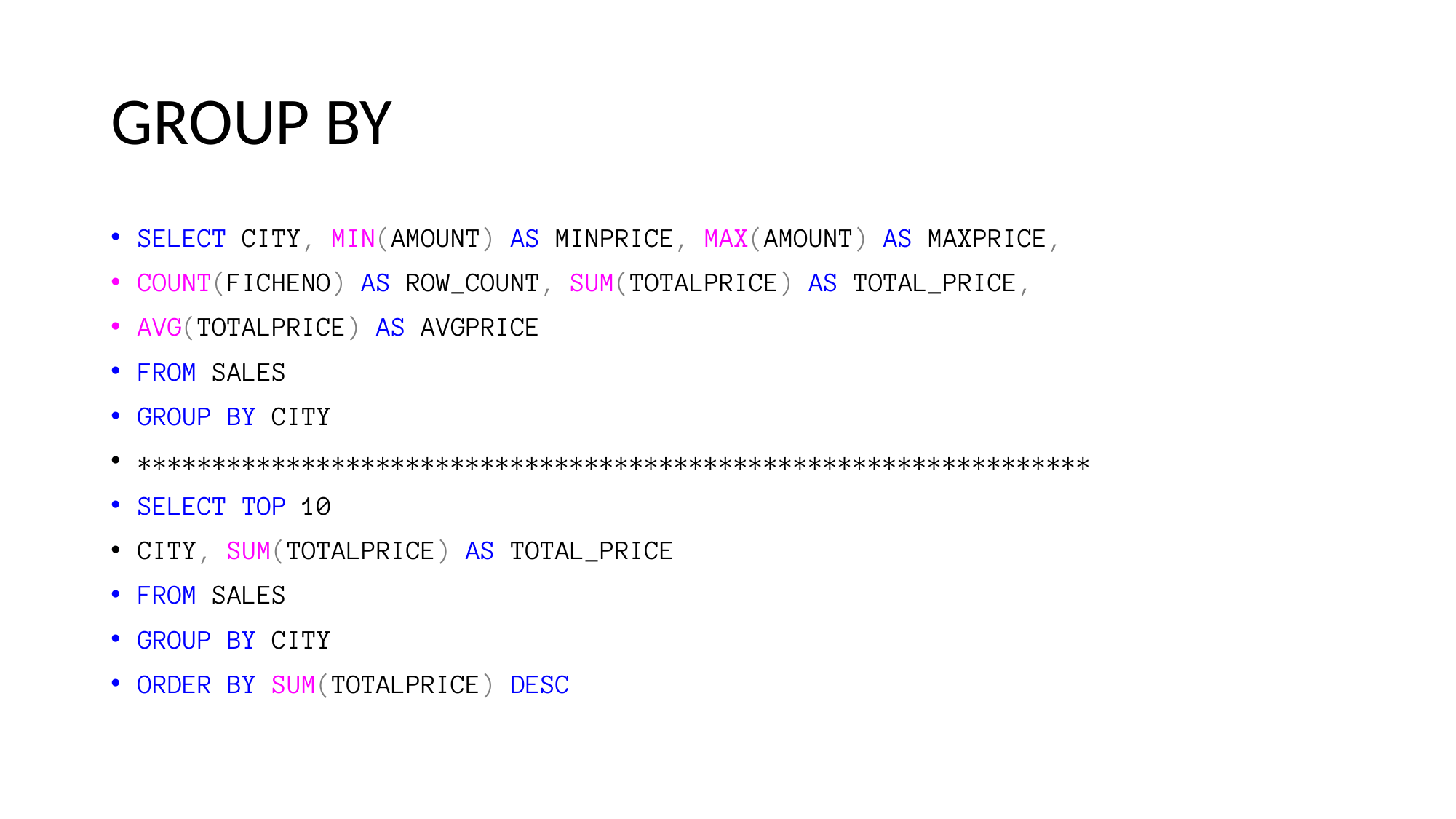

# GROUP BY
SELECT CITY, MIN(AMOUNT) AS MINPRICE, MAX(AMOUNT) AS MAXPRICE,
COUNT(FICHENO) AS ROW_COUNT, SUM(TOTALPRICE) AS TOTAL_PRICE,
AVG(TOTALPRICE) AS AVGPRICE
FROM SALES
GROUP BY CITY
****************************************************************
SELECT TOP 10
CITY, SUM(TOTALPRICE) AS TOTAL_PRICE
FROM SALES
GROUP BY CITY
ORDER BY SUM(TOTALPRICE) DESC